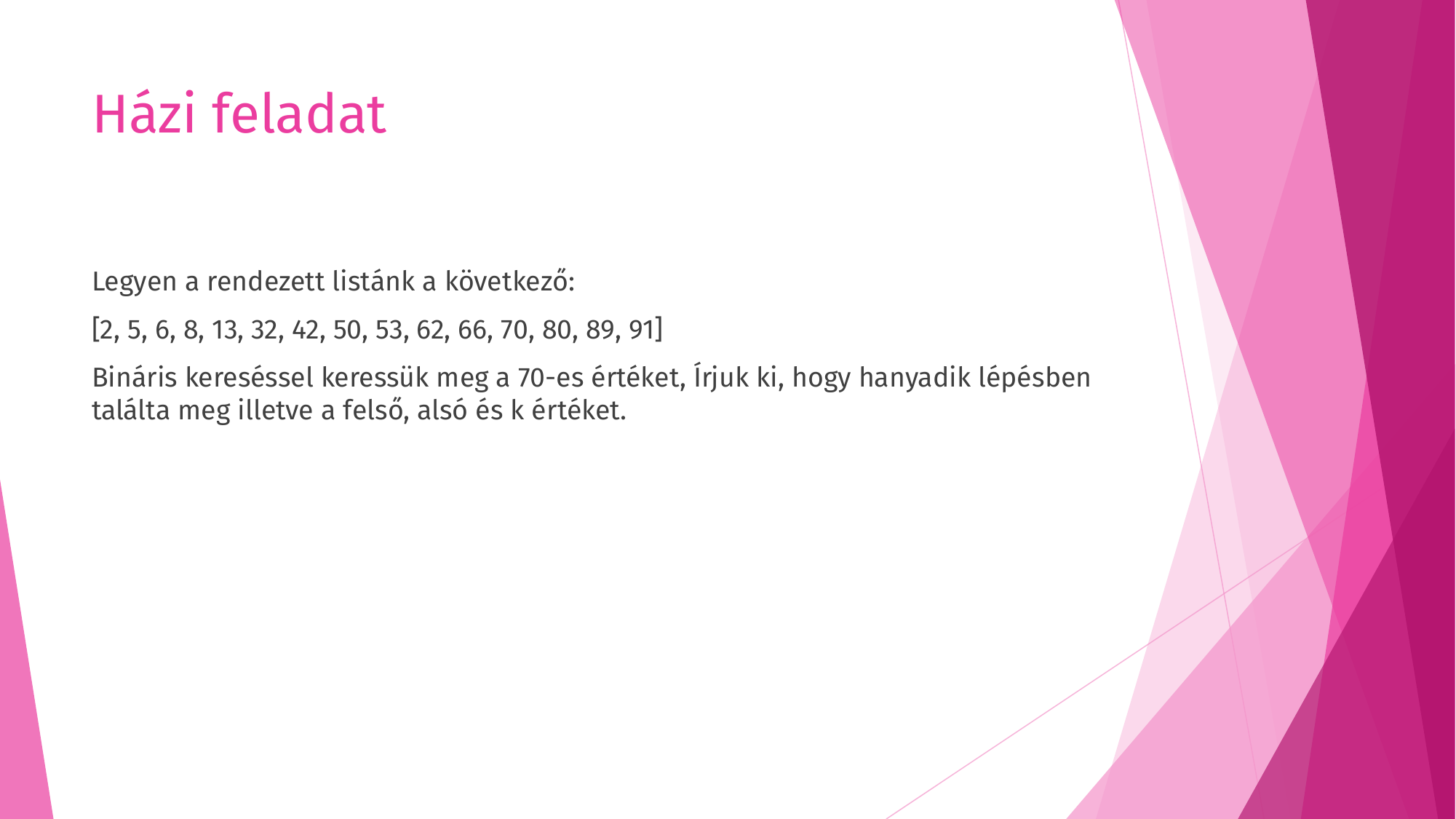

# Házi feladat
Legyen a rendezett listánk a következő:
[2, 5, 6, 8, 13, 32, 42, 50, 53, 62, 66, 70, 80, 89, 91]
Bináris kereséssel keressük meg a 70-es értéket, Írjuk ki, hogy hanyadik lépésben találta meg illetve a felső, alsó és k értéket.